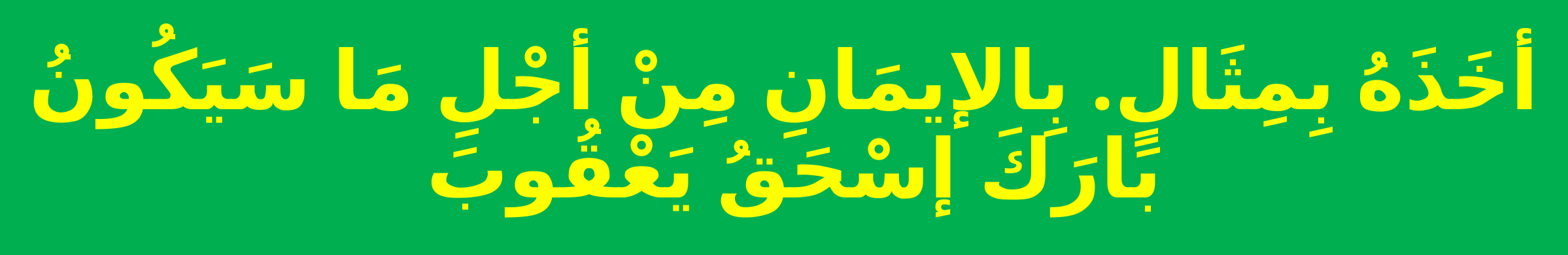

# أخَذَهُ بِمِثَالٍ. بِالإيمَانِ مِنْ أجْلِ مَا سَيَكُونُ بَارَكَ إسْحَقُ يَعْقُوبَ